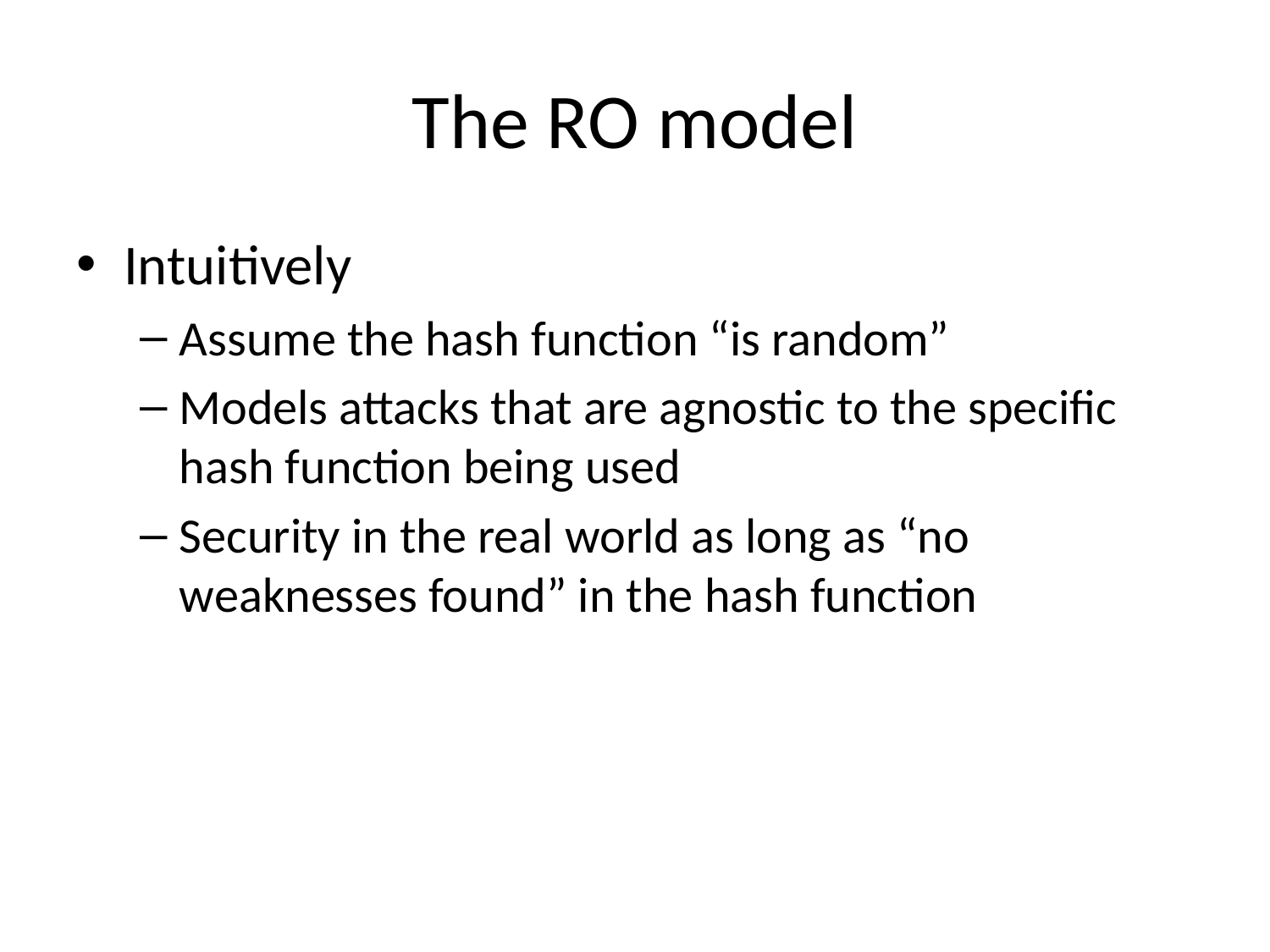

# The RO model
Intuitively
Assume the hash function “is random”
Models attacks that are agnostic to the specific hash function being used
Security in the real world as long as “no weaknesses found” in the hash function